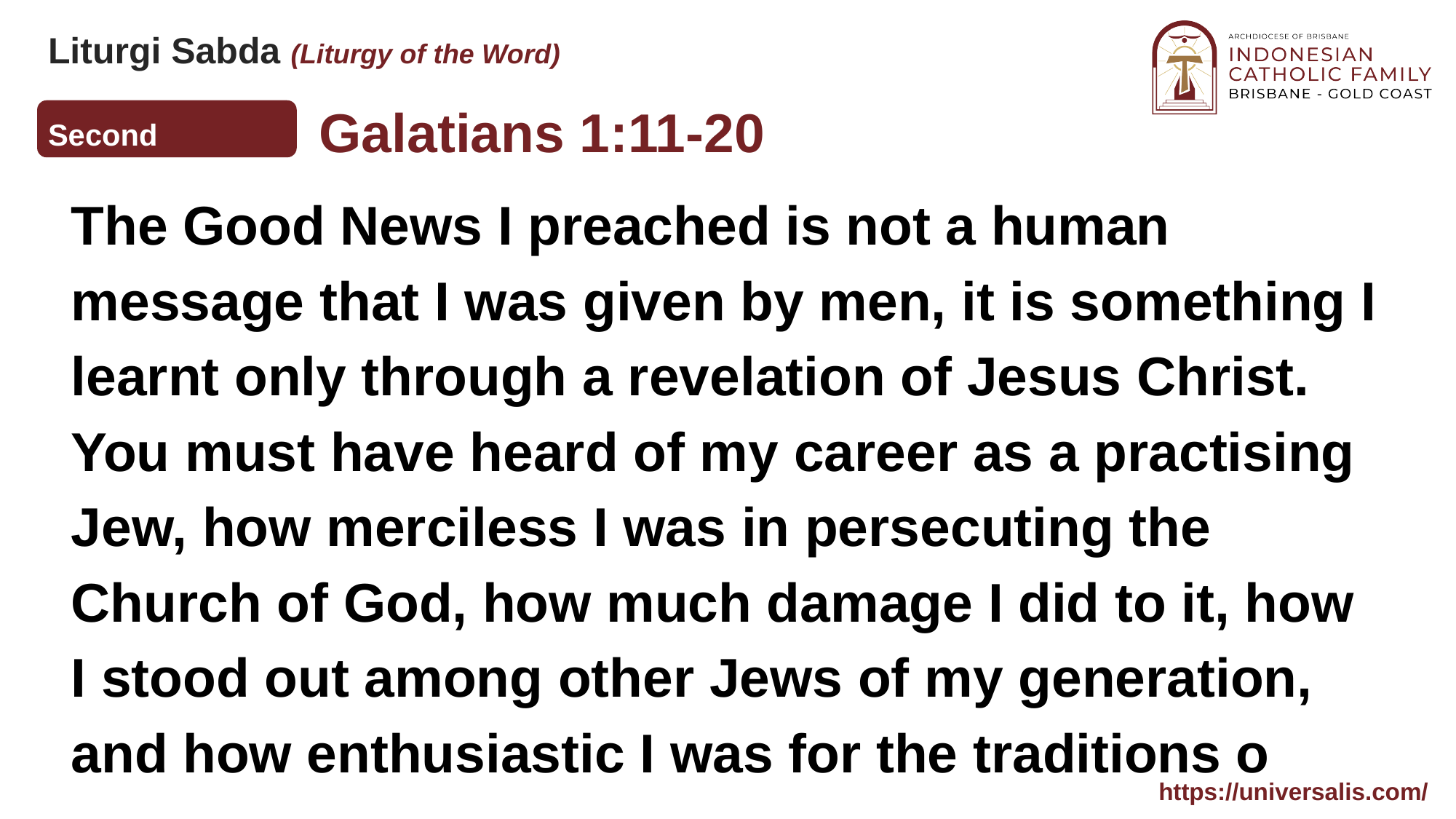

Galatians 1:11-20
Second Reading
The Good News I preached is not a human message that I was given by men, it is something I learnt only through a revelation of Jesus Christ. You must have heard of my career as a practising Jew, how merciless I was in persecuting the Church of God, how much damage I did to it, how I stood out among other Jews of my generation, and how enthusiastic I was for the traditions o